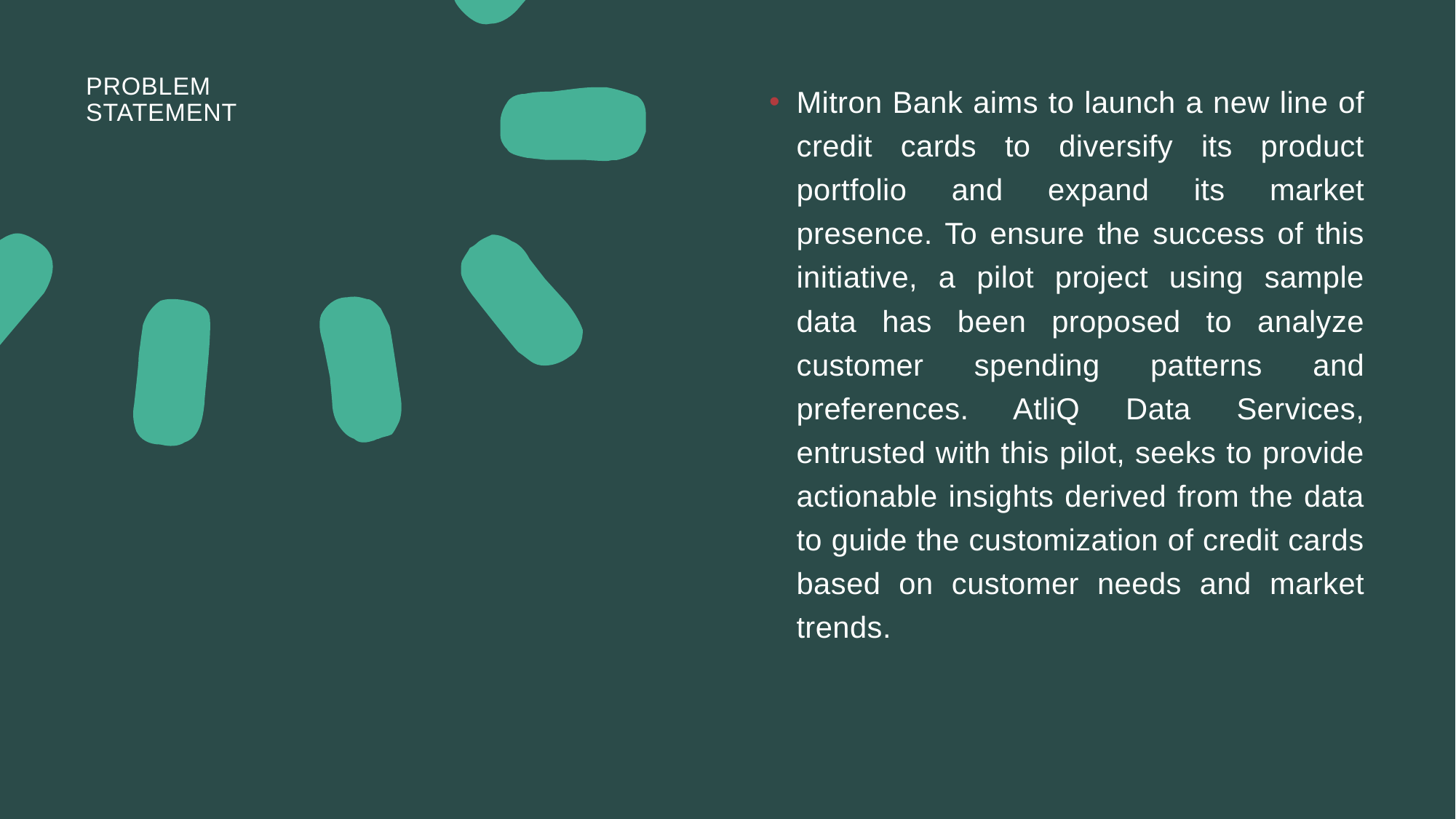

# PROBLEM STATEMENT
Mitron Bank aims to launch a new line of credit cards to diversify its product portfolio and expand its market presence. To ensure the success of this initiative, a pilot project using sample data has been proposed to analyze customer spending patterns and preferences. AtliQ Data Services, entrusted with this pilot, seeks to provide actionable insights derived from the data to guide the customization of credit cards based on customer needs and market trends.